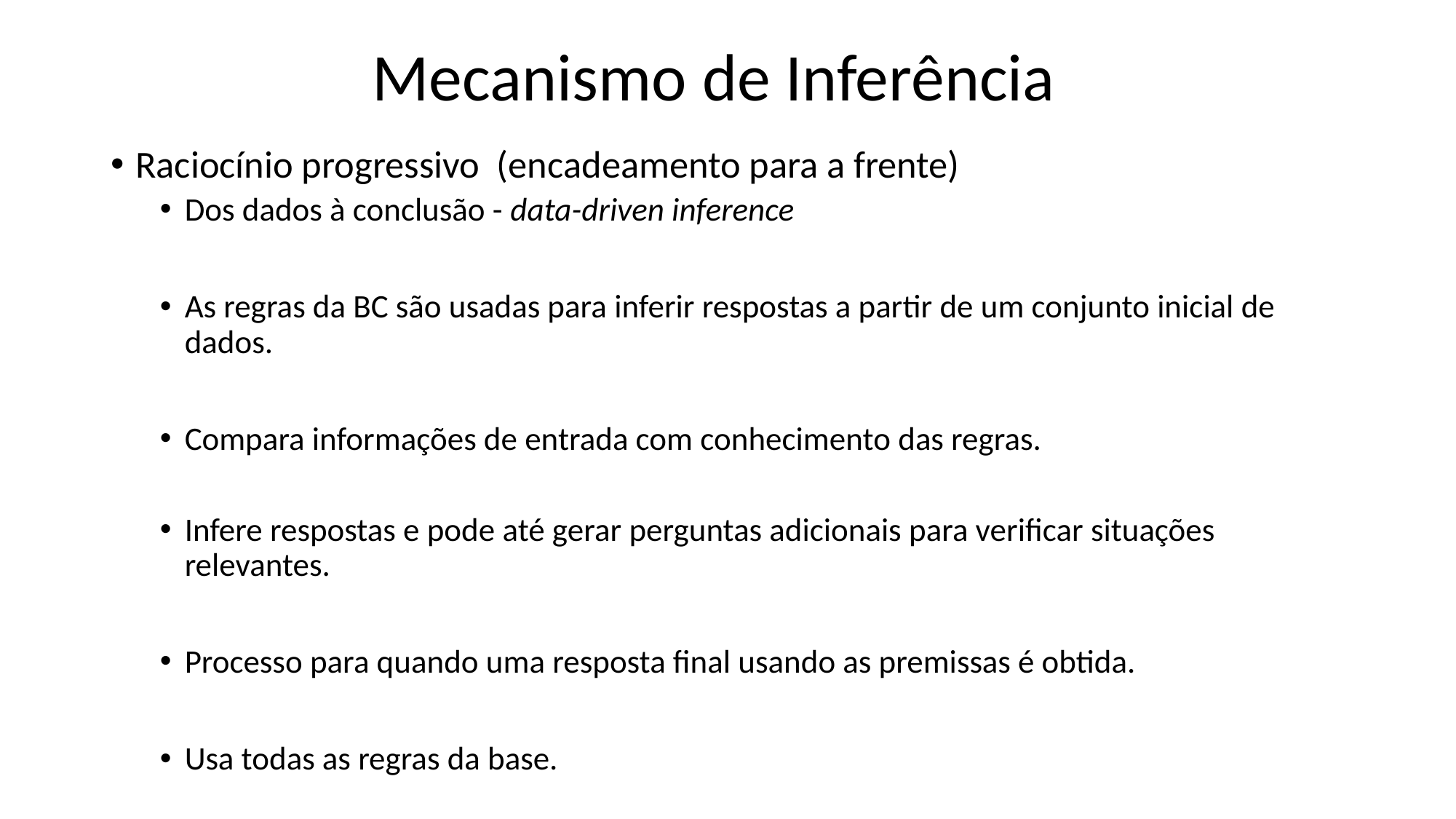

# Mecanismo de Inferência
Raciocínio progressivo  (encadeamento para a frente)
Dos dados à conclusão - data-driven inference

As regras da BC são usadas para inferir respostas a partir de um conjunto inicial de dados.

Compara informações de entrada com conhecimento das regras.

Infere respostas e pode até gerar perguntas adicionais para verificar situações relevantes.

Processo para quando uma resposta final usando as premissas é obtida.

Usa todas as regras da base.